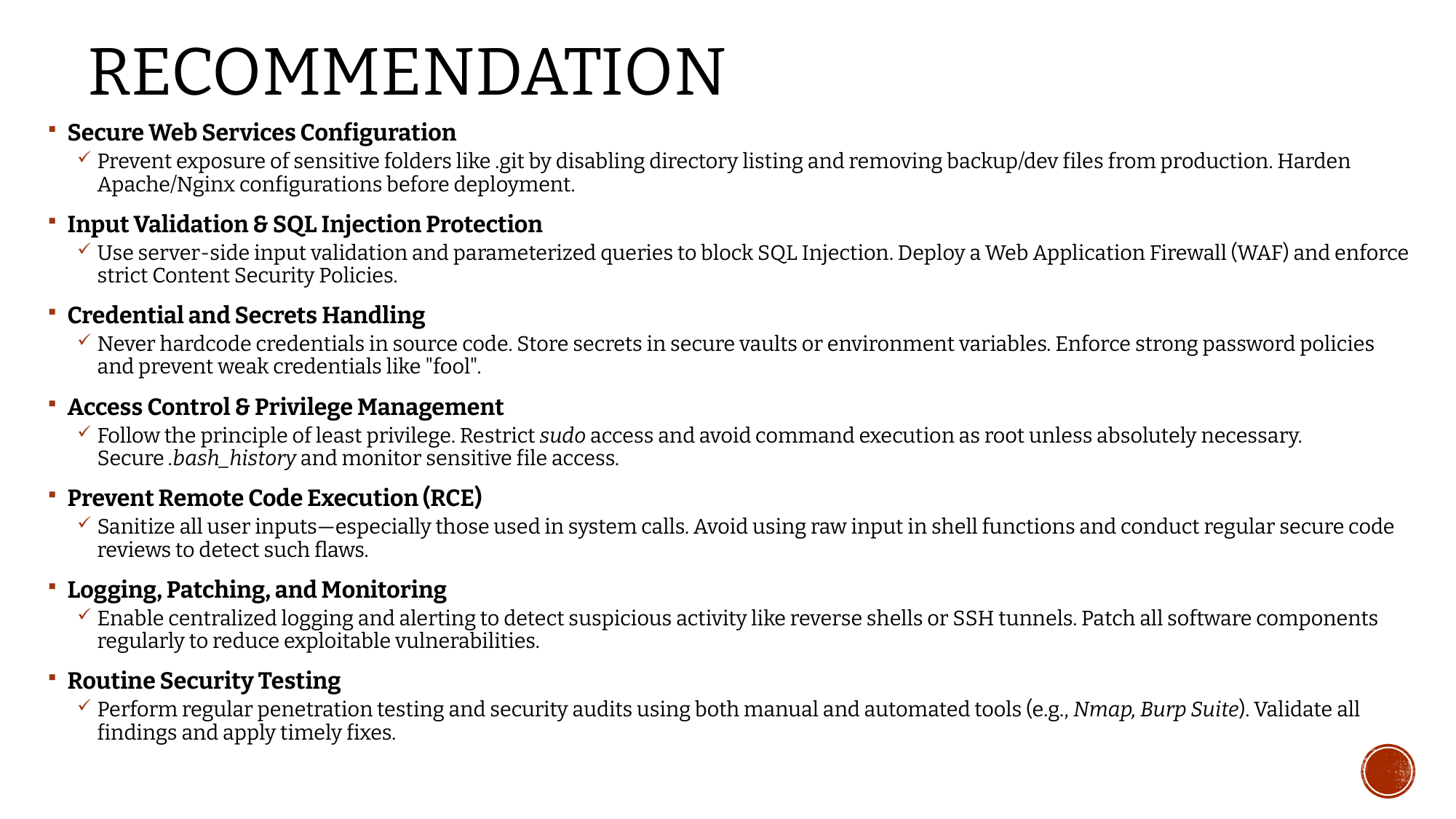

# Recommendation
Secure Web Services Configuration
Prevent exposure of sensitive folders like .git by disabling directory listing and removing backup/dev files from production. Harden Apache/Nginx configurations before deployment.
Input Validation & SQL Injection Protection
Use server-side input validation and parameterized queries to block SQL Injection. Deploy a Web Application Firewall (WAF) and enforce strict Content Security Policies.
Credential and Secrets Handling
Never hardcode credentials in source code. Store secrets in secure vaults or environment variables. Enforce strong password policies and prevent weak credentials like "fool".
Access Control & Privilege Management
Follow the principle of least privilege. Restrict sudo access and avoid command execution as root unless absolutely necessary. Secure .bash_history and monitor sensitive file access.
Prevent Remote Code Execution (RCE)
Sanitize all user inputs—especially those used in system calls. Avoid using raw input in shell functions and conduct regular secure code reviews to detect such flaws.
Logging, Patching, and Monitoring
Enable centralized logging and alerting to detect suspicious activity like reverse shells or SSH tunnels. Patch all software components regularly to reduce exploitable vulnerabilities.
Routine Security Testing
Perform regular penetration testing and security audits using both manual and automated tools (e.g., Nmap, Burp Suite). Validate all findings and apply timely fixes.